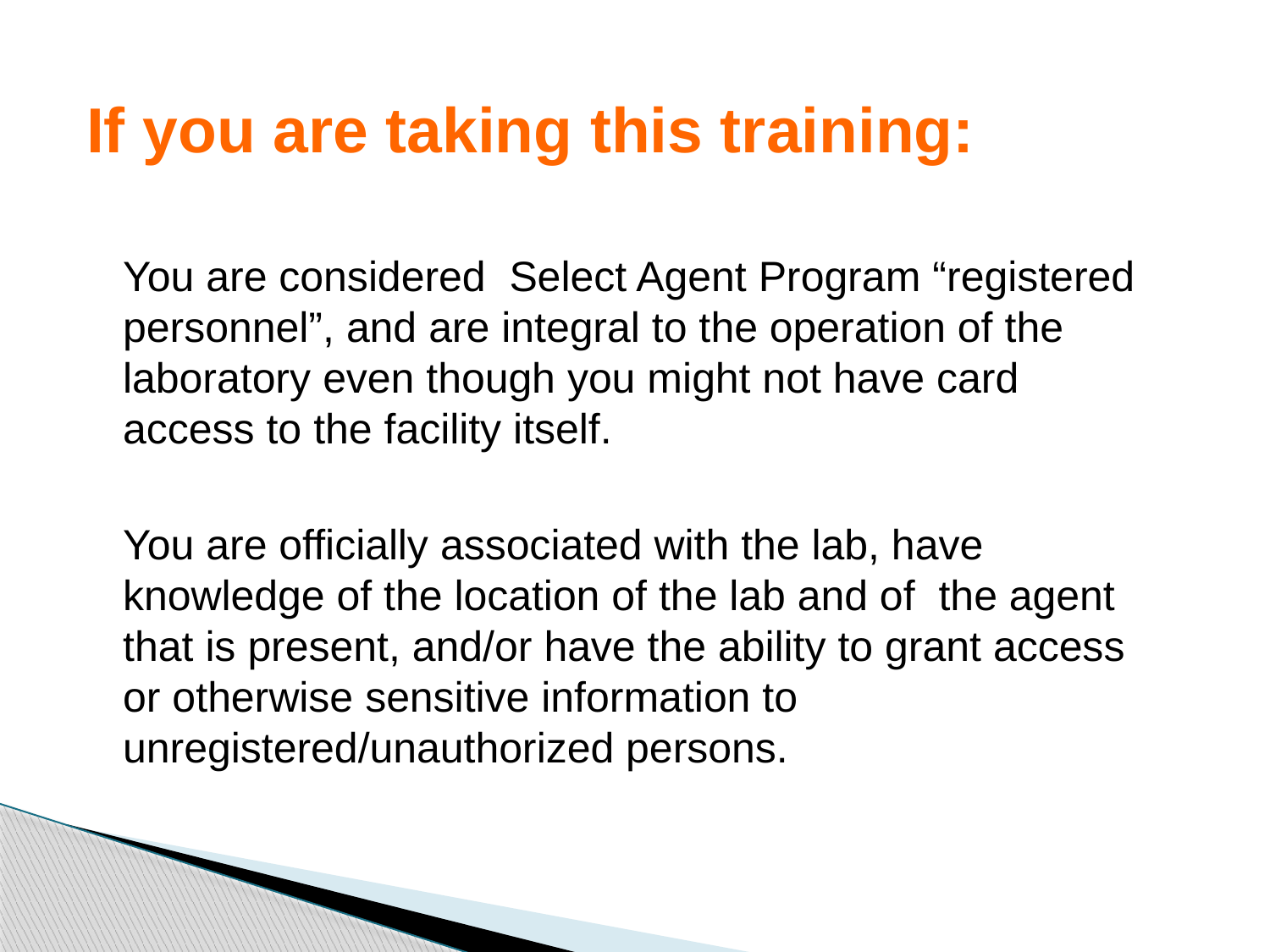

# If you are taking this training:
You are considered  Select Agent Program “registered personnel”, and are integral to the operation of the laboratory even though you might not have card access to the facility itself.

You are officially associated with the lab, have knowledge of the location of the lab and of  the agent that is present, and/or have the ability to grant access or otherwise sensitive information to unregistered/unauthorized persons.